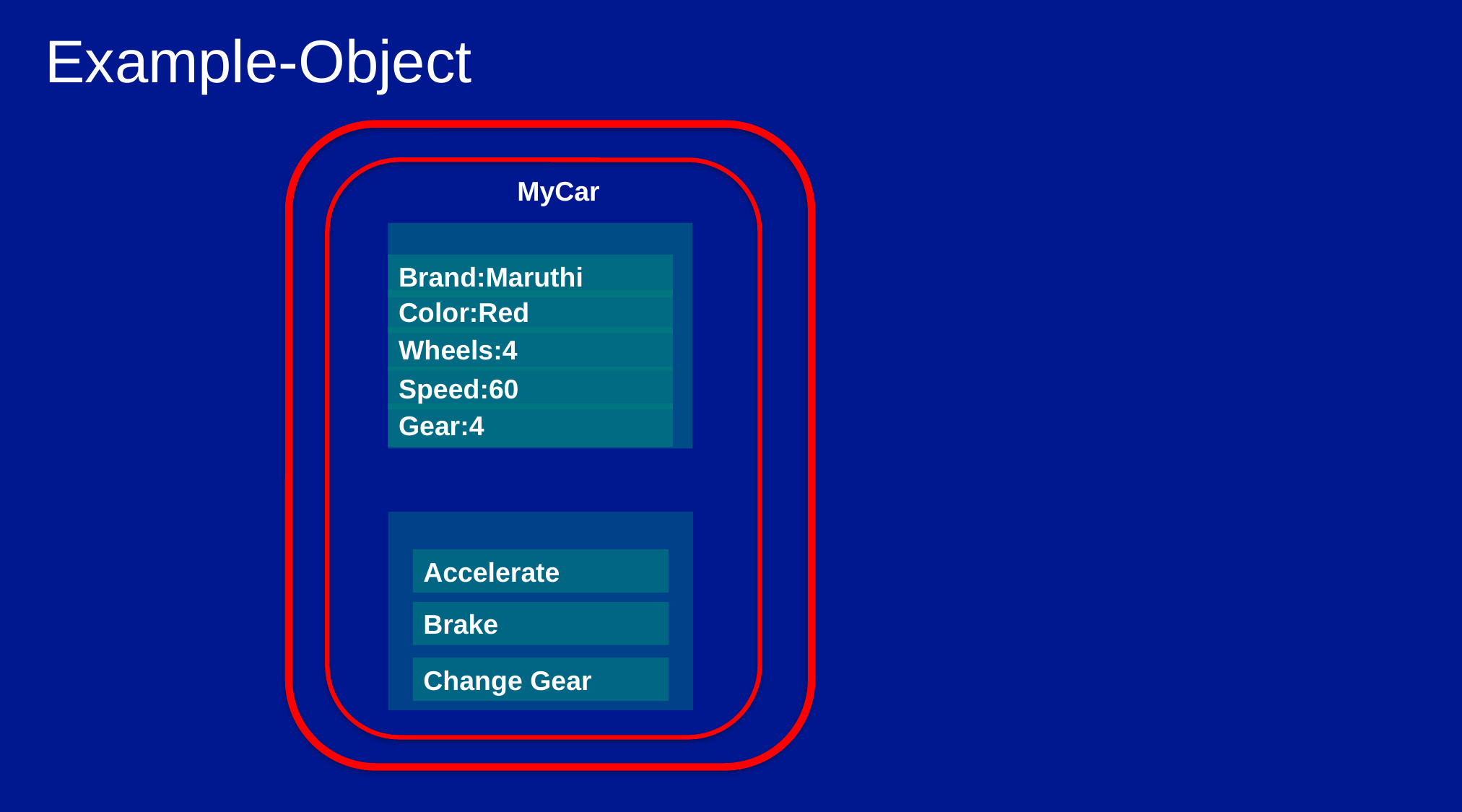

# Example-Object

                  MyCar

Brand:Maruthi
Color:Red
Wheels:4
Speed:60
Gear:4

Accelerate
Brake
Change Gear